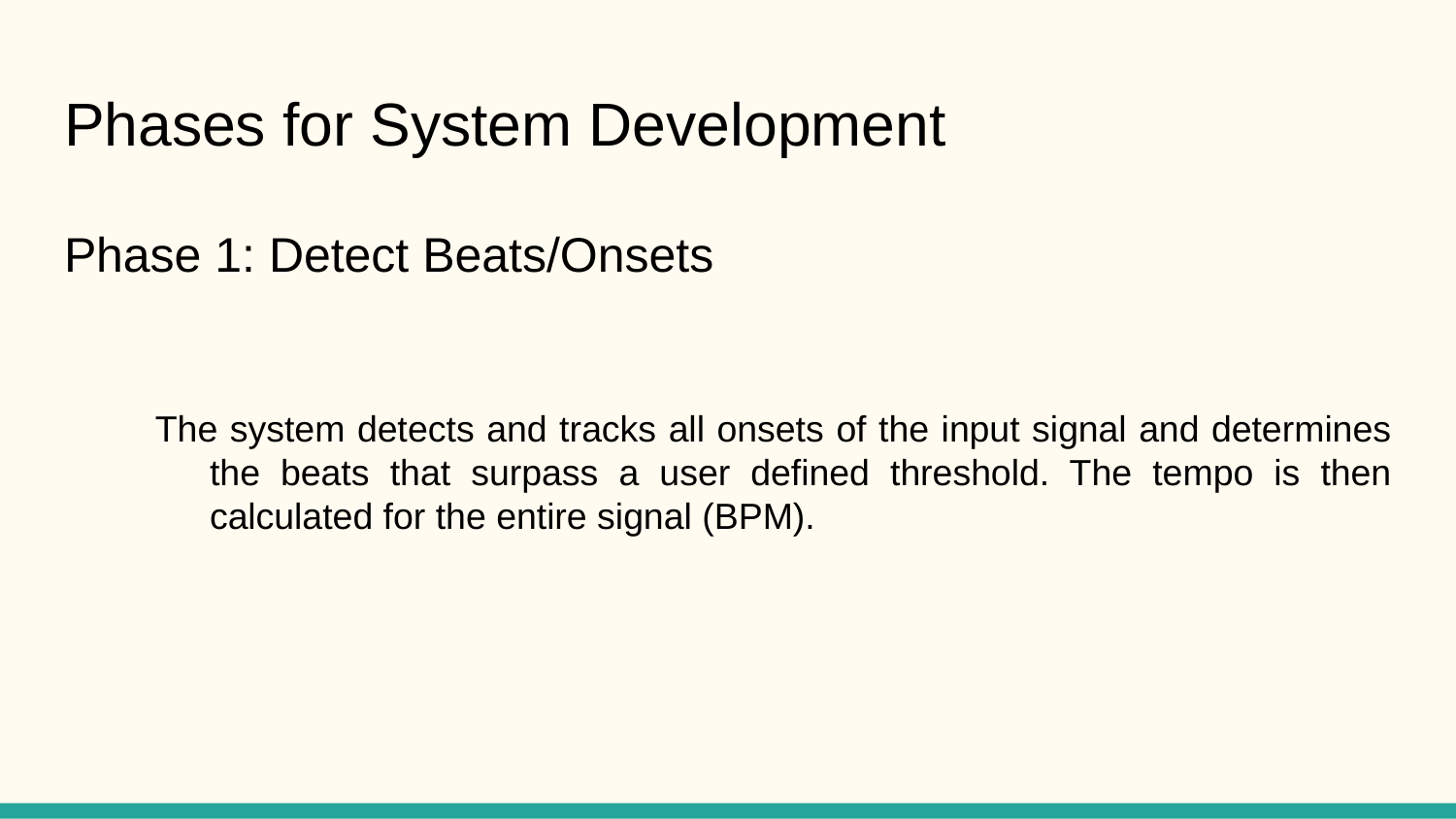

# Phases for System Development
Phase 1: Detect Beats/Onsets

The system detects and tracks all onsets of the input signal and determines the beats that surpass a user defined threshold. The tempo is then calculated for the entire signal (BPM).